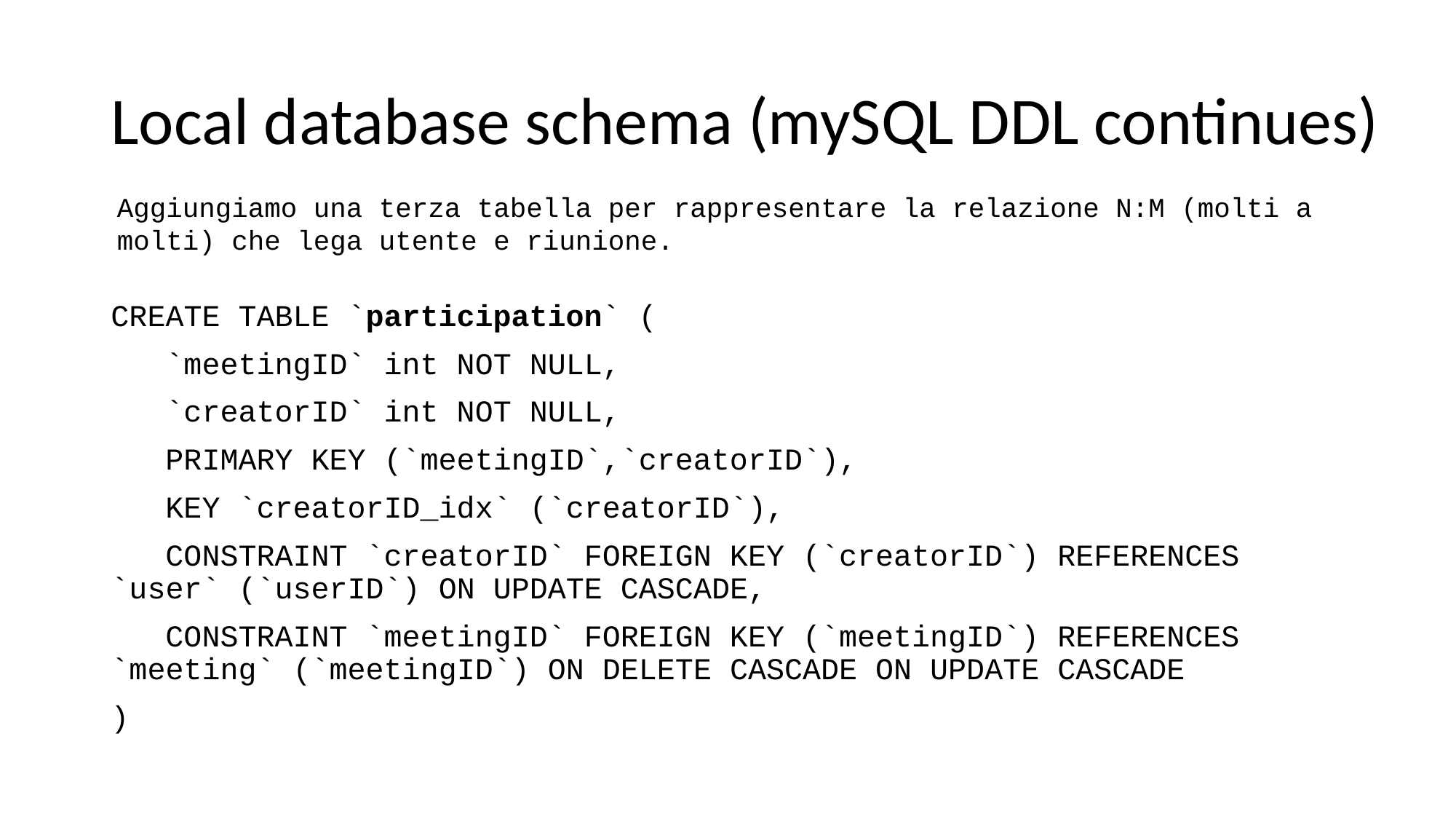

# Local database schema (mySQL DDL continues)
Aggiungiamo una terza tabella per rappresentare la relazione N:M (molti a molti) che lega utente e riunione.

CREATE TABLE `participation` (
   `meetingID` int NOT NULL,
   `creatorID` int NOT NULL,
   PRIMARY KEY (`meetingID`,`creatorID`),
   KEY `creatorID_idx` (`creatorID`),
   CONSTRAINT `creatorID` FOREIGN KEY (`creatorID`) REFERENCES `user` (`userID`) ON UPDATE CASCADE,
   CONSTRAINT `meetingID` FOREIGN KEY (`meetingID`) REFERENCES `meeting` (`meetingID`) ON DELETE CASCADE ON UPDATE CASCADE
)